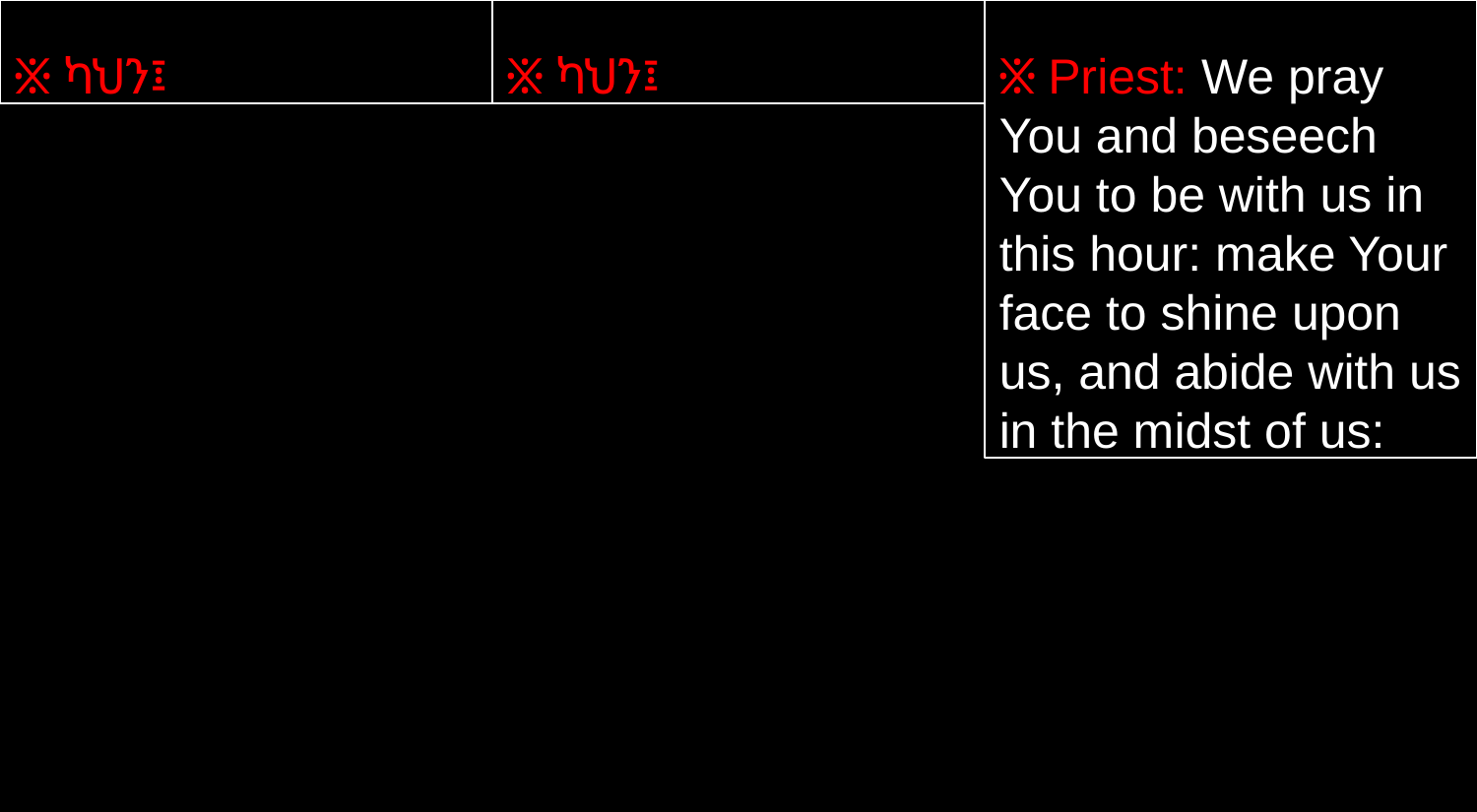

፠ ካህን፤

፠ ካህን፤

፠ Priest: We pray You and beseech You to be with us in this hour: make Your face to shine upon us, and abide with us in the midst of us: